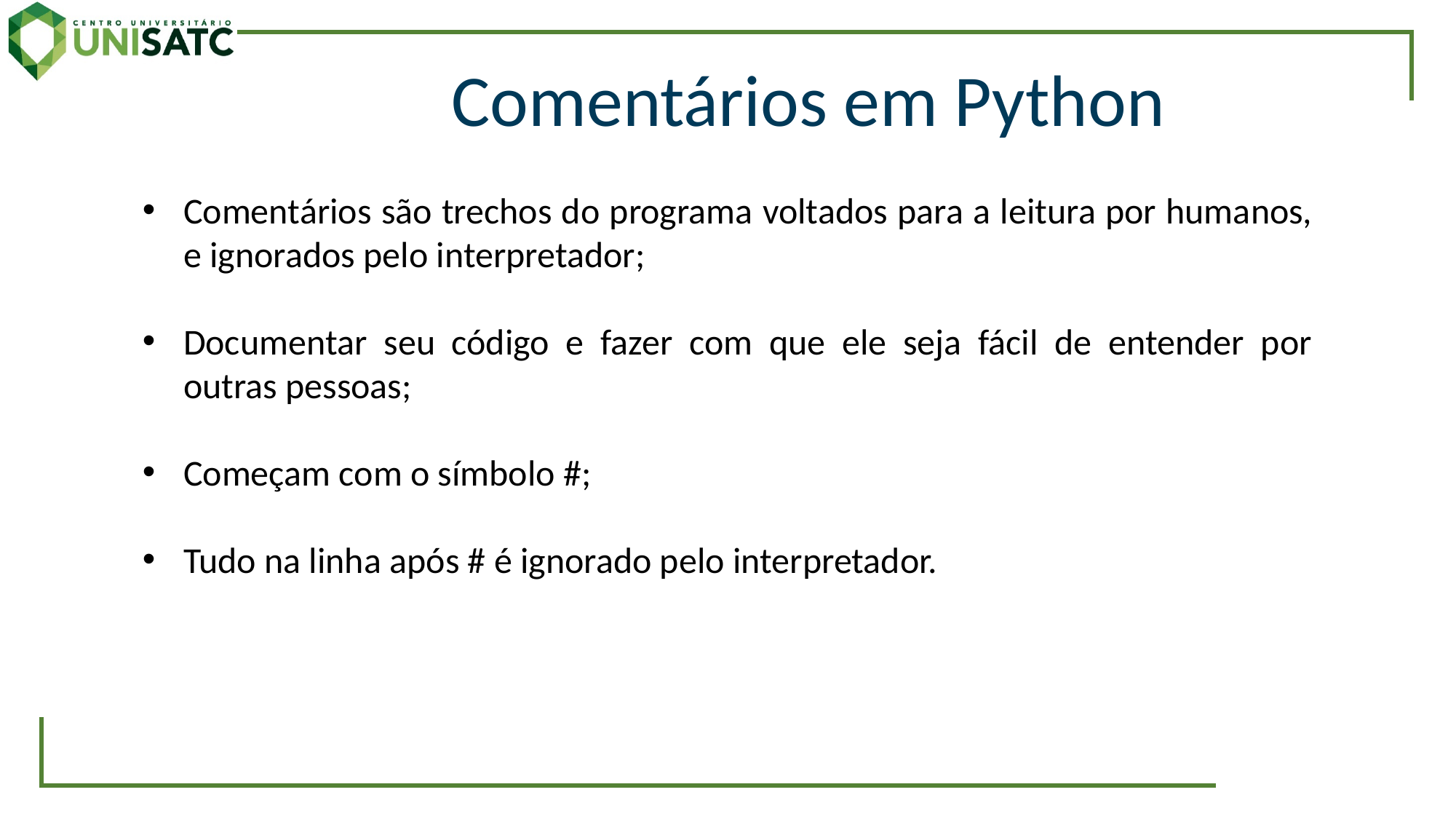

Comentários em Python
Comentários são trechos do programa voltados para a leitura por humanos, e ignorados pelo interpretador;

Documentar seu código e fazer com que ele seja fácil de entender por outras pessoas;

Começam com o símbolo #;

Tudo na linha após # é ignorado pelo interpretador.